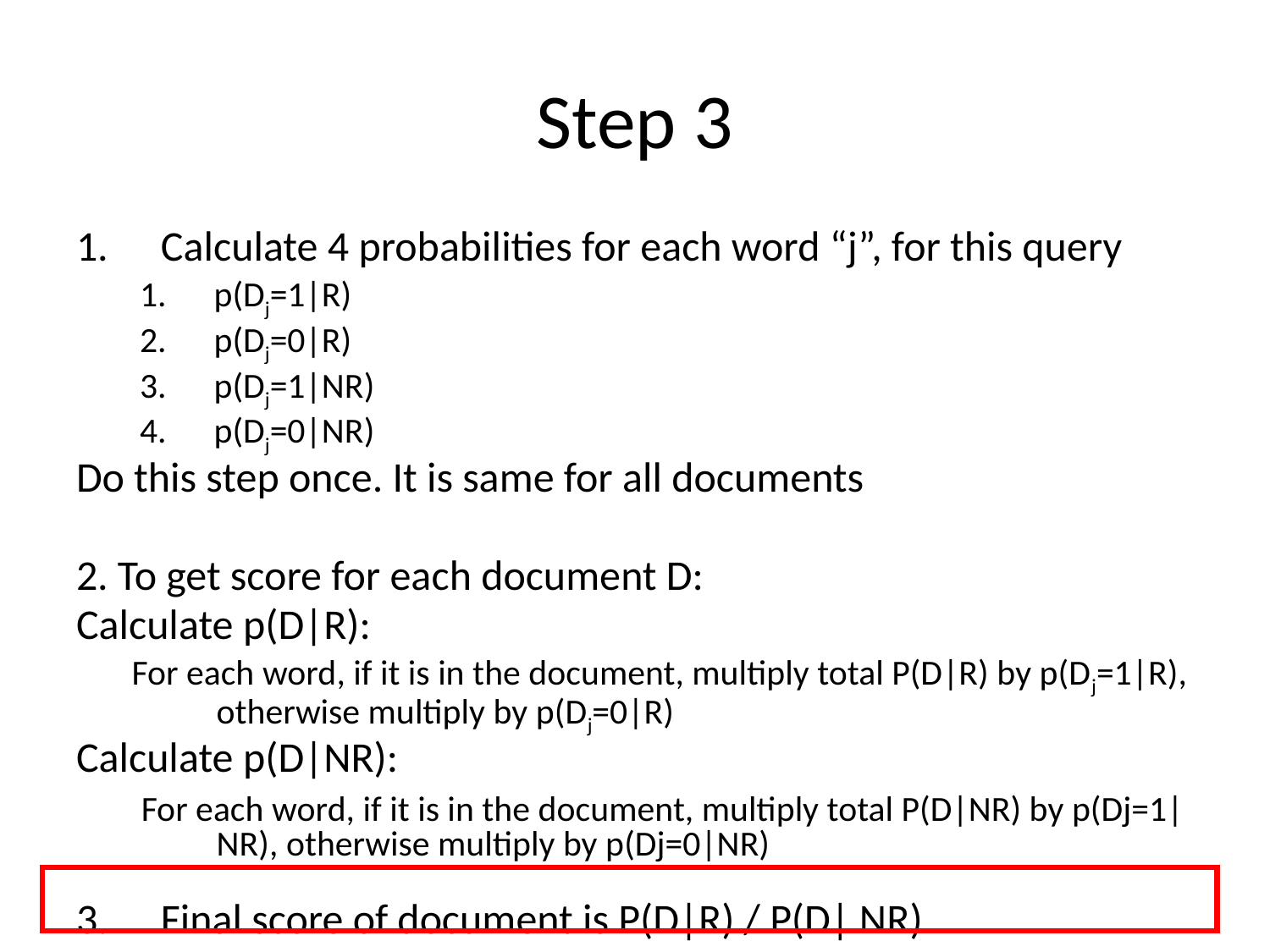

# Step 3
Calculate 4 probabilities for each word “j”, for this query
p(Dj=1|R)
p(Dj=0|R)
p(Dj=1|NR)
p(Dj=0|NR)
Do this step once. It is same for all documents

2. To get score for each document D:
Calculate p(D|R):
For each word, if it is in the document, multiply total P(D|R) by p(Dj=1|R), otherwise multiply by p(Dj=0|R)
Calculate p(D|NR):
 For each word, if it is in the document, multiply total P(D|NR) by p(Dj=1|NR), otherwise multiply by p(Dj=0|NR)
Final score of document is P(D|R) / P(D| NR)